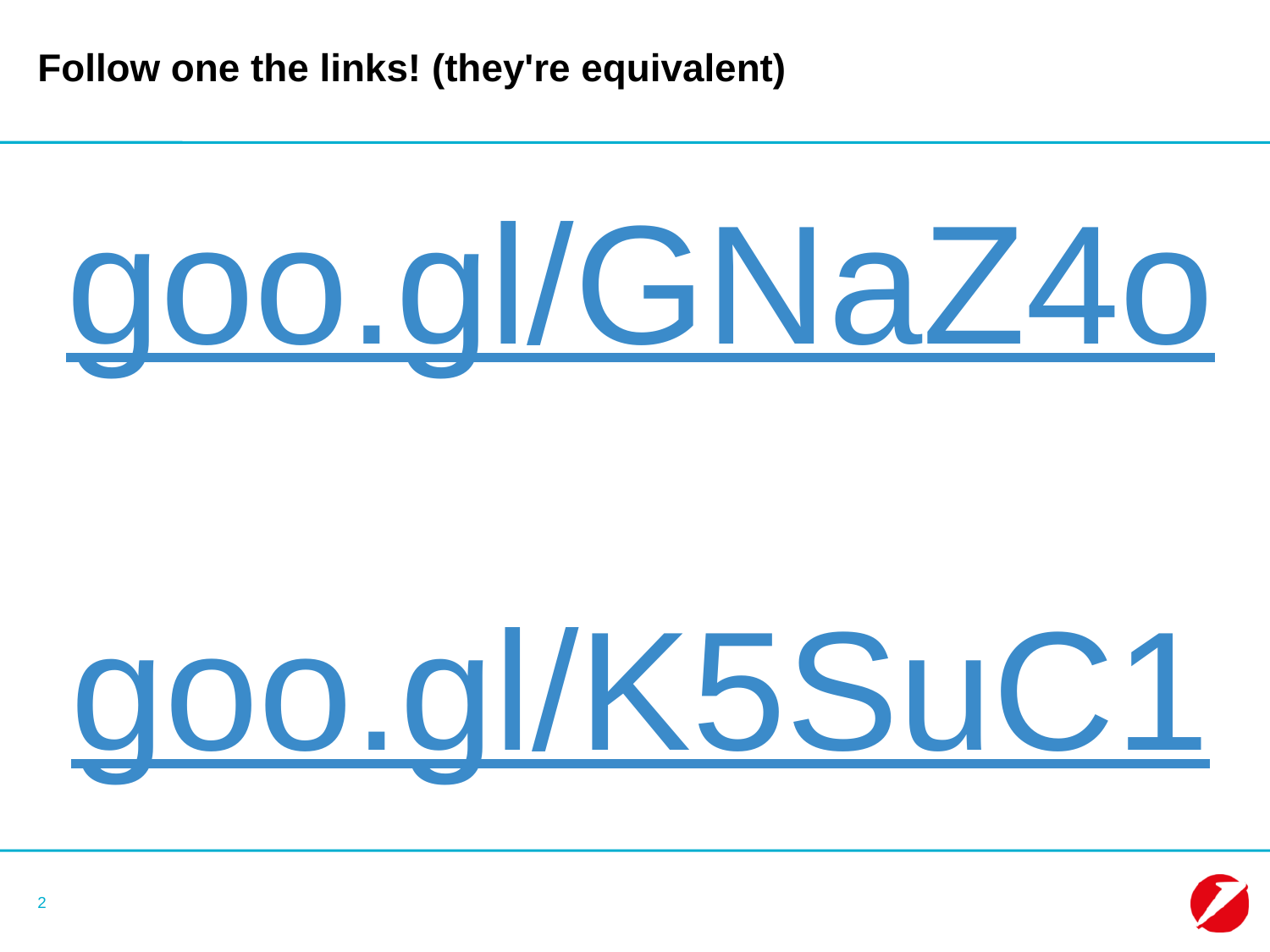

# Follow one the links! (they're equivalent)
goo.gl/GNaZ4o

goo.gl/K5SuC1
2